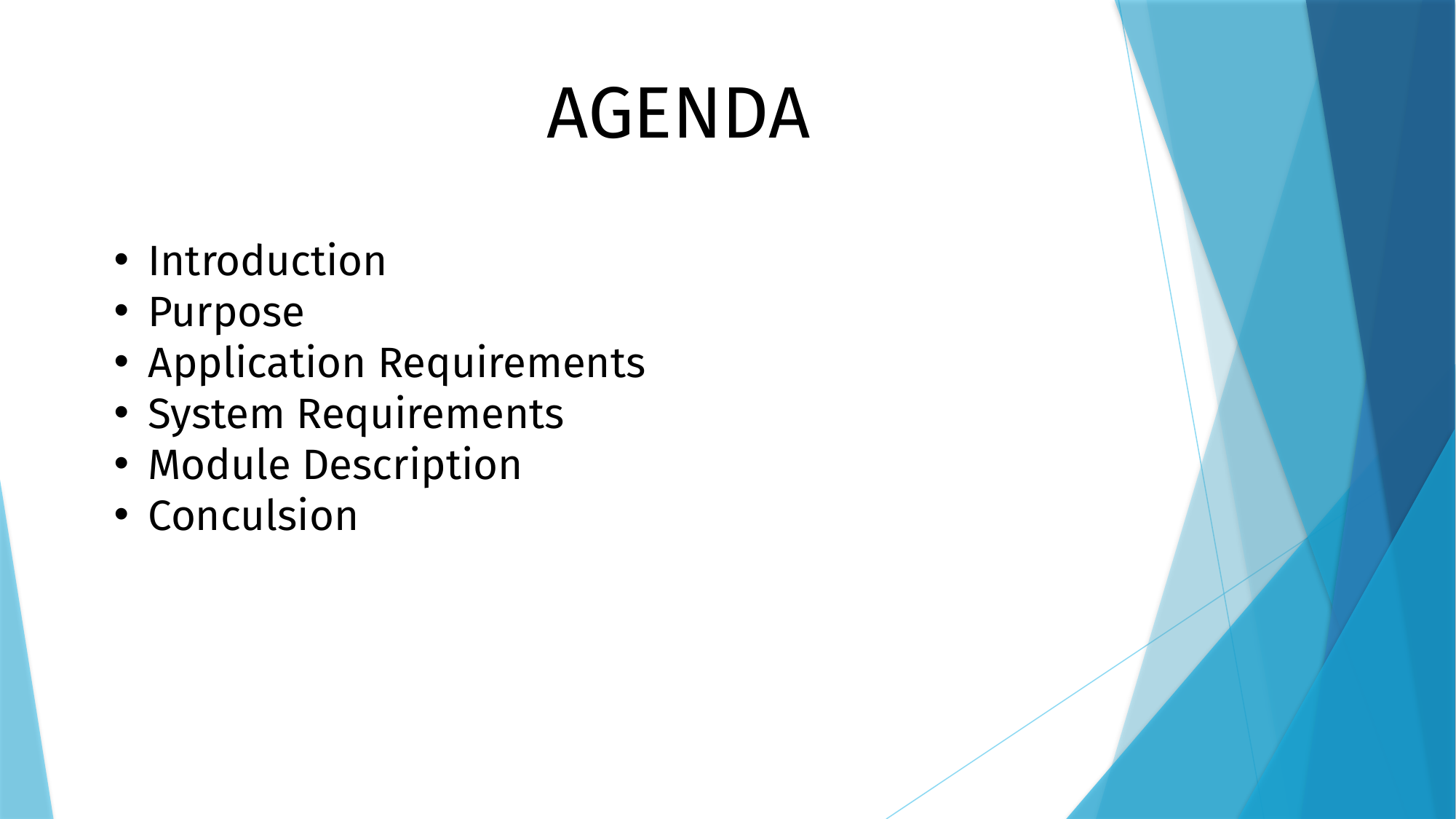

AGENDA
Introduction
Purpose
Application Requirements
System Requirements
Module Description
Conculsion